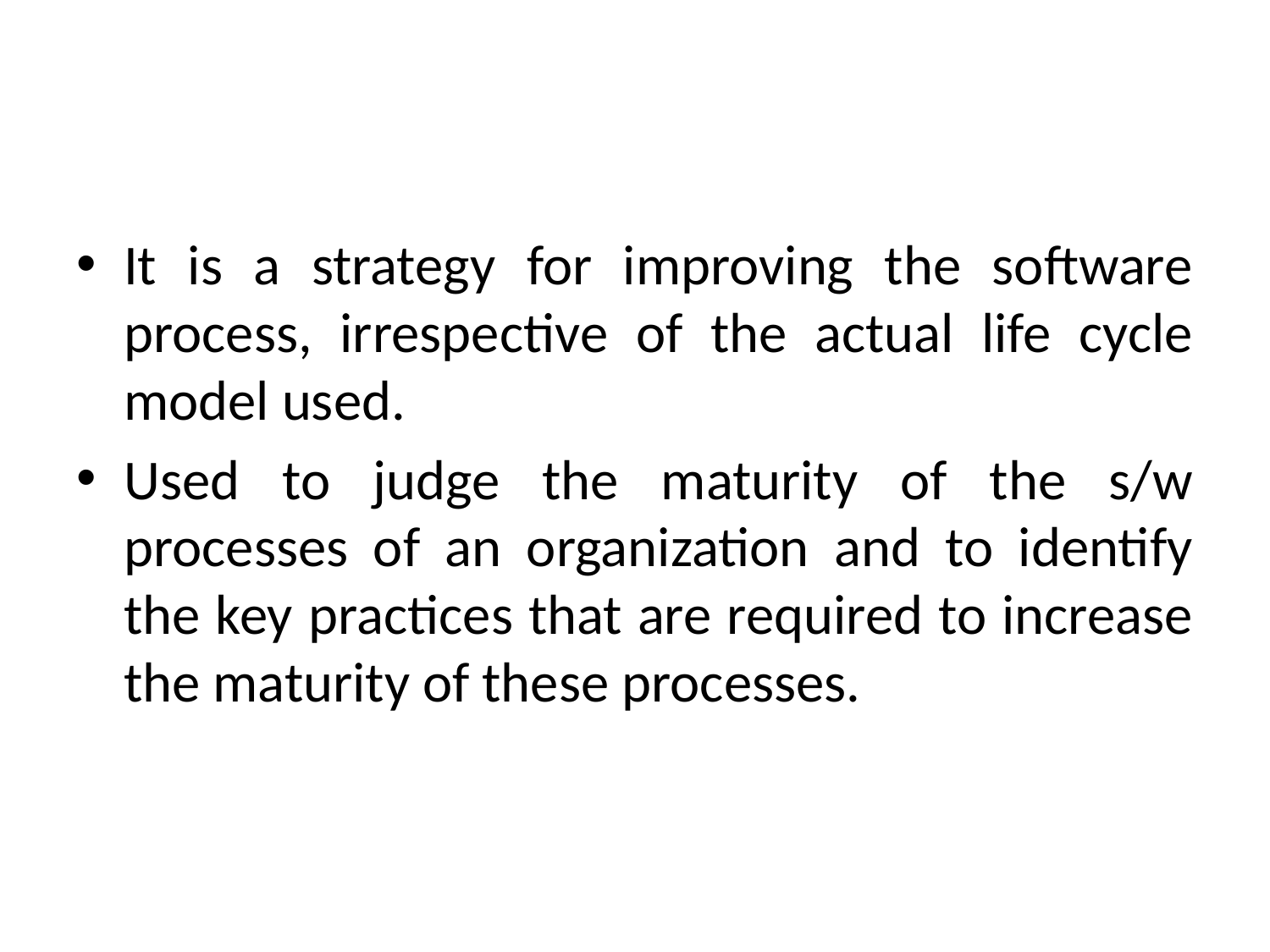

#
It is a strategy for improving the software process, irrespective of the actual life cycle model used.
Used to judge the maturity of the s/w processes of an organization and to identify the key practices that are required to increase the maturity of these processes.